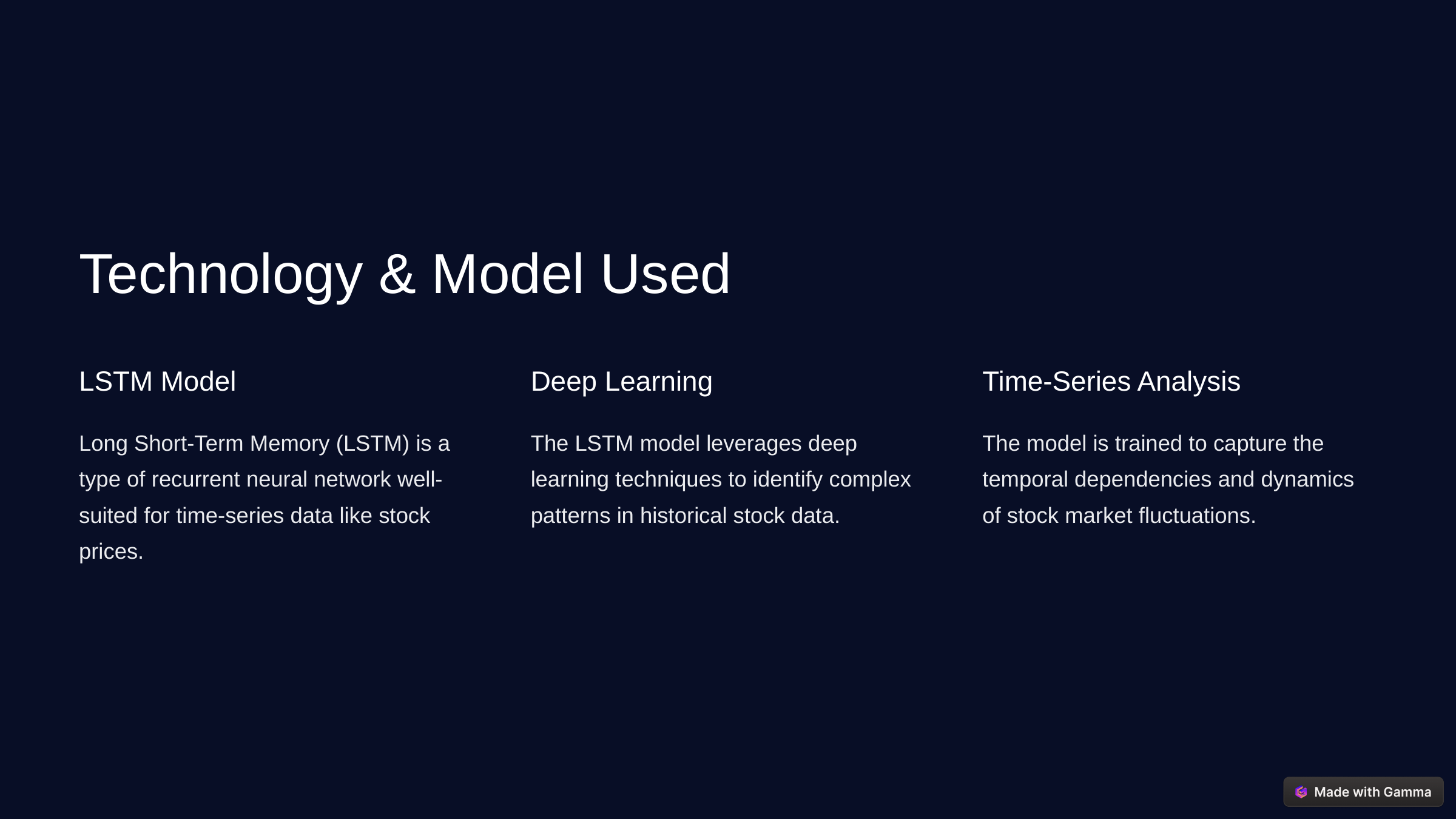

Technology & Model Used
LSTM Model
Deep Learning
Time-Series Analysis
Long Short-Term Memory (LSTM) is a type of recurrent neural network well-suited for time-series data like stock prices.
The LSTM model leverages deep learning techniques to identify complex patterns in historical stock data.
The model is trained to capture the temporal dependencies and dynamics of stock market fluctuations.